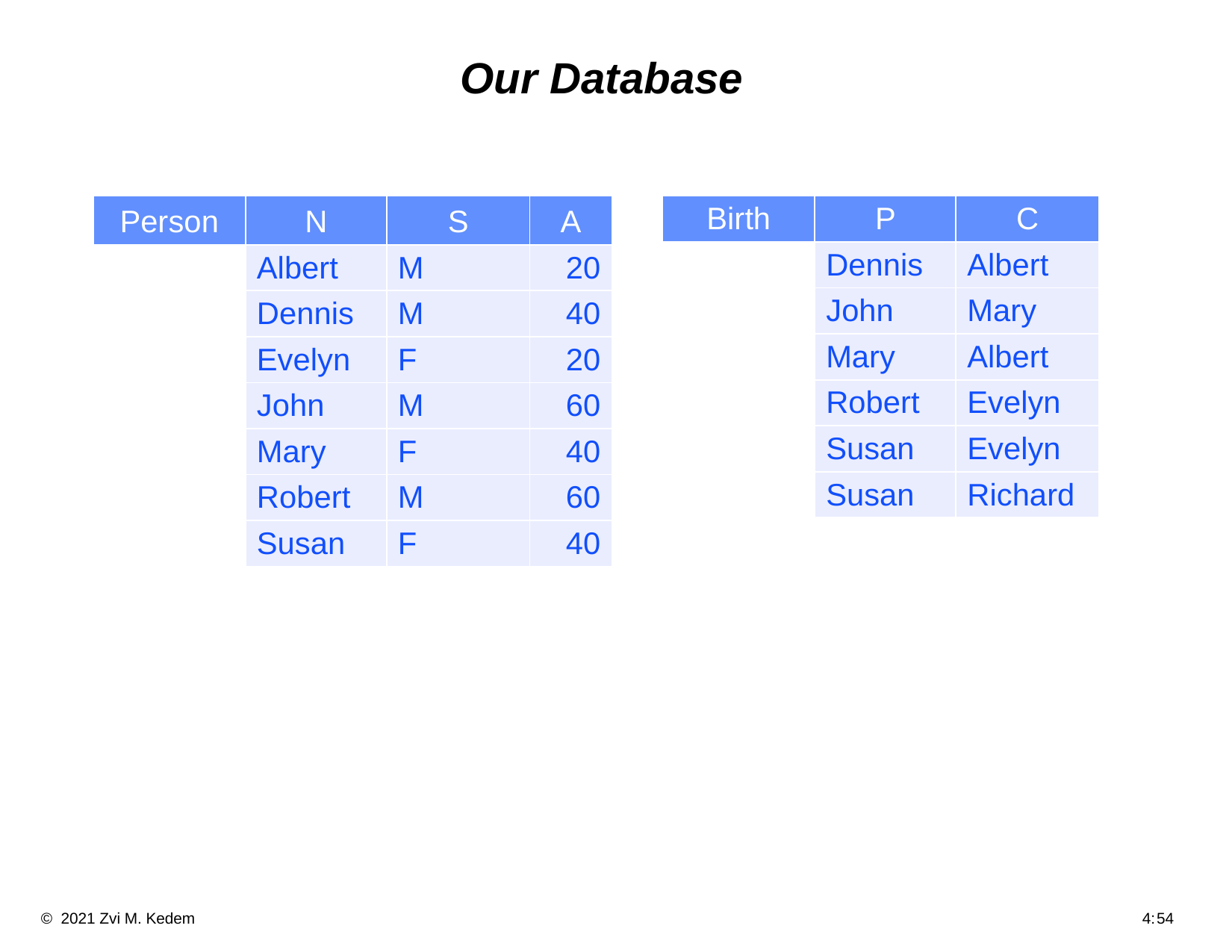

# Our Database
| Person | N | S | A |
| --- | --- | --- | --- |
|  | Albert | M | 20 |
|  | Dennis | M | 40 |
|  | Evelyn | F | 20 |
|  | John | M | 60 |
|  | Mary | F | 40 |
|  | Robert | M | 60 |
|  | Susan | F | 40 |
| Birth | P | C |
| --- | --- | --- |
|  | Dennis | Albert |
|  | John | Mary |
|  | Mary | Albert |
|  | Robert | Evelyn |
|  | Susan | Evelyn |
|  | Susan | Richard |
|  |
| --- |